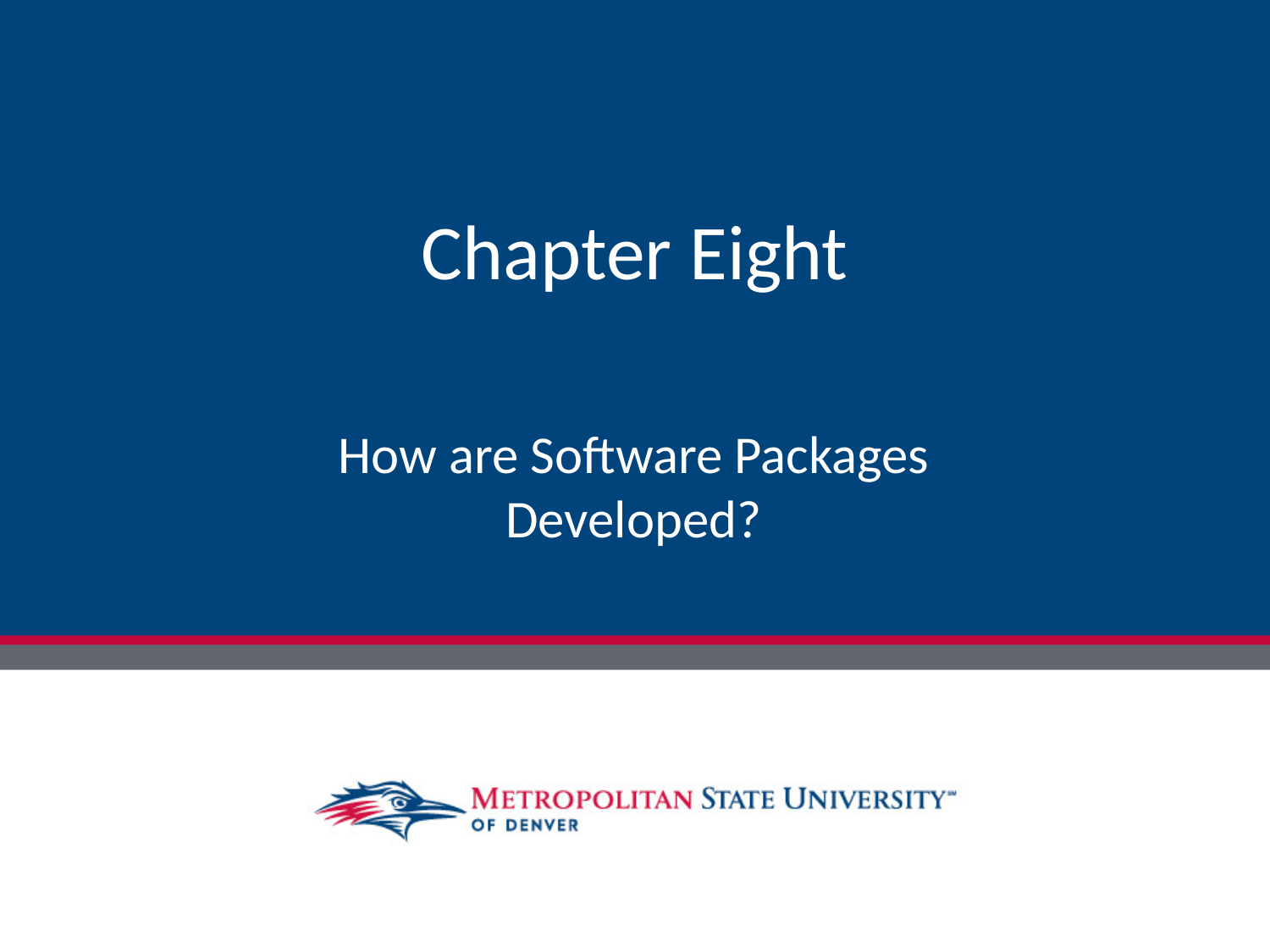

# Chapter Eight
How are Software Packages Developed?